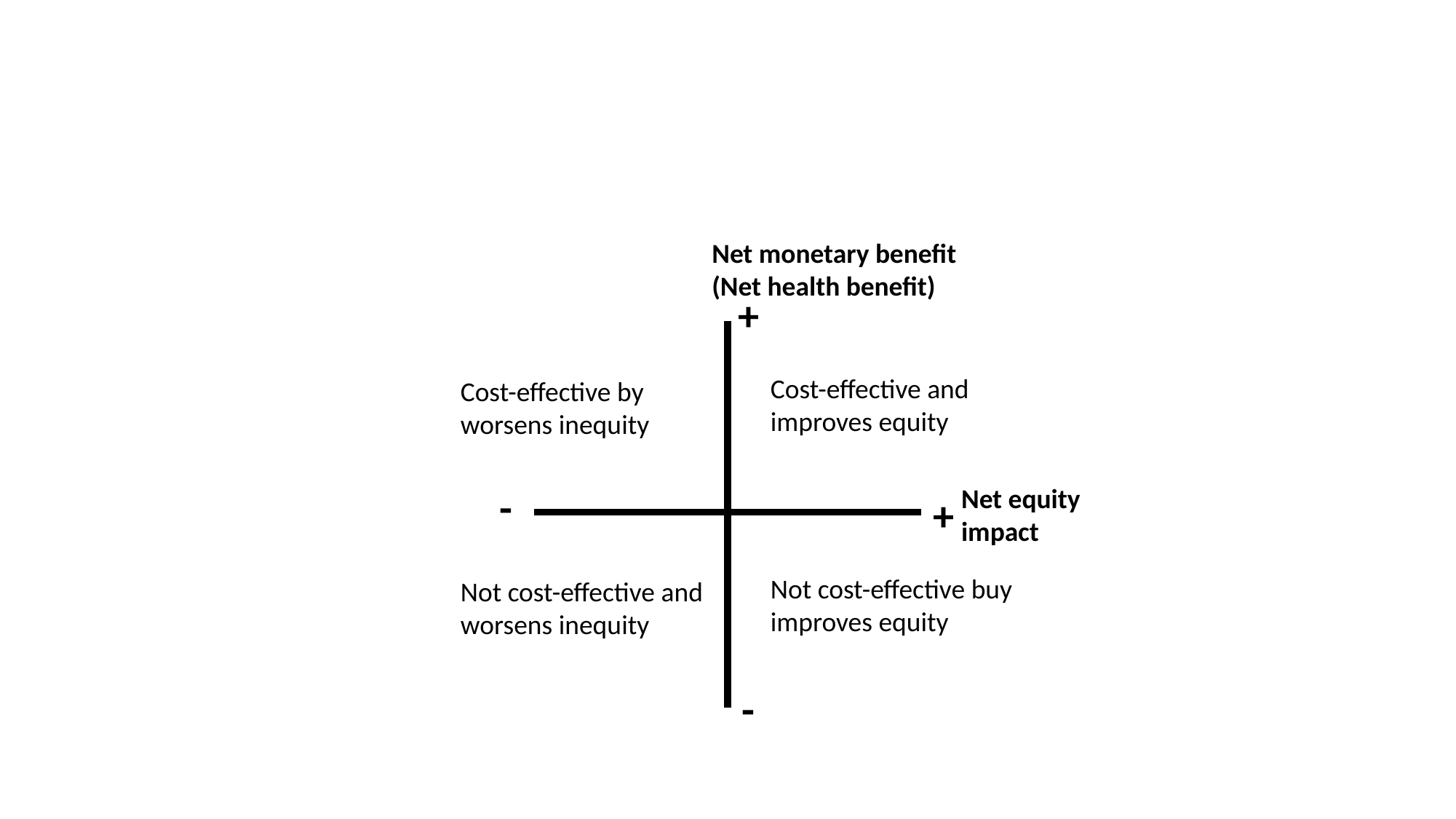

#
Net monetary benefit
(Net health benefit)
+
Cost-effective and improves equity
Cost-effective by worsens inequity
-
Net equity impact
+
Not cost-effective buy improves equity
Not cost-effective and worsens inequity
-